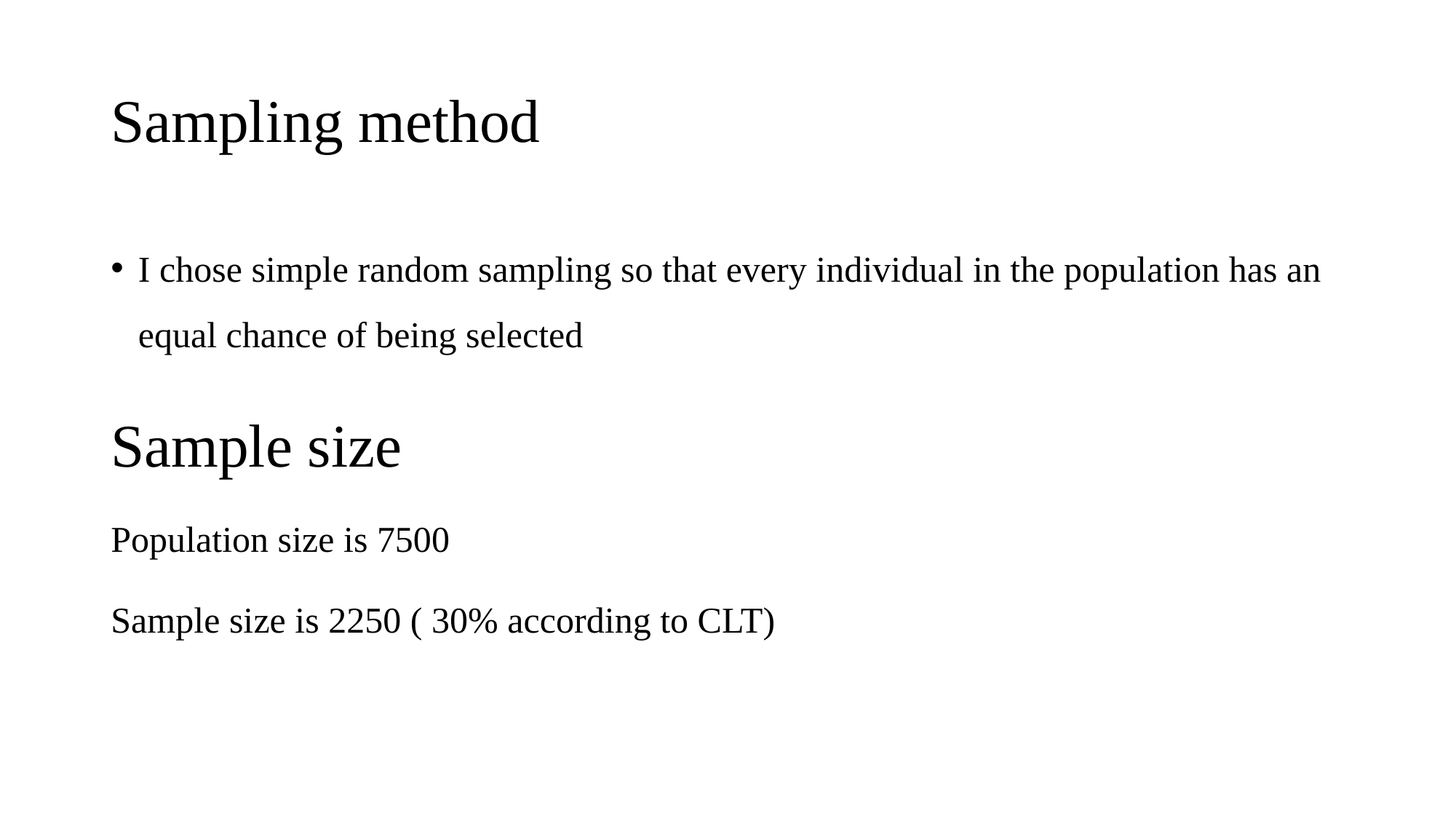

# Sampling method
I chose simple random sampling so that every individual in the population has an equal chance of being selected
Sample size
Population size is 7500
Sample size is 2250 ( 30% according to CLT)